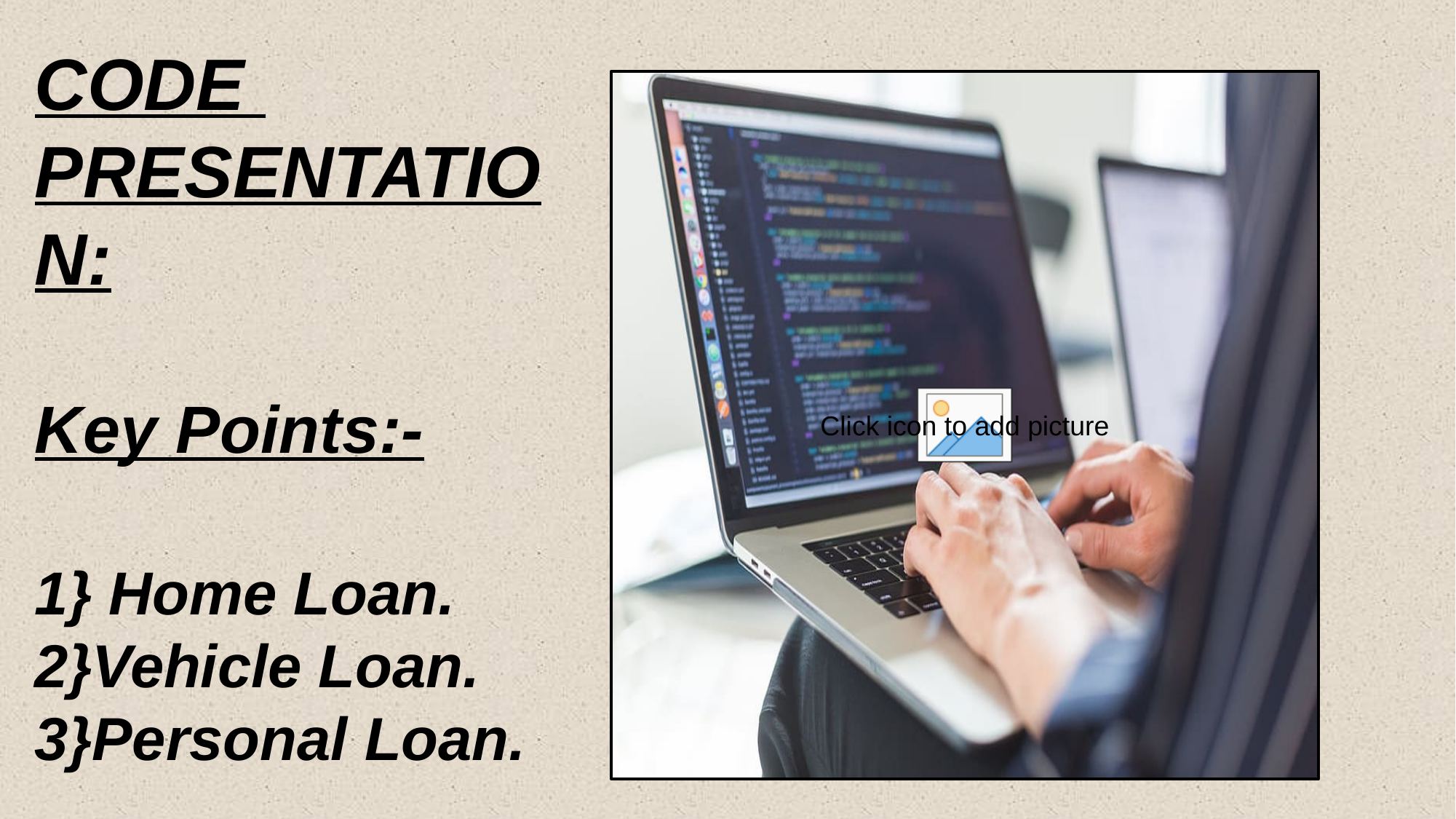

# CODE PRESENTATION: Key Points:- 1} Home Loan. 2}Vehicle Loan. 3}Personal Loan.